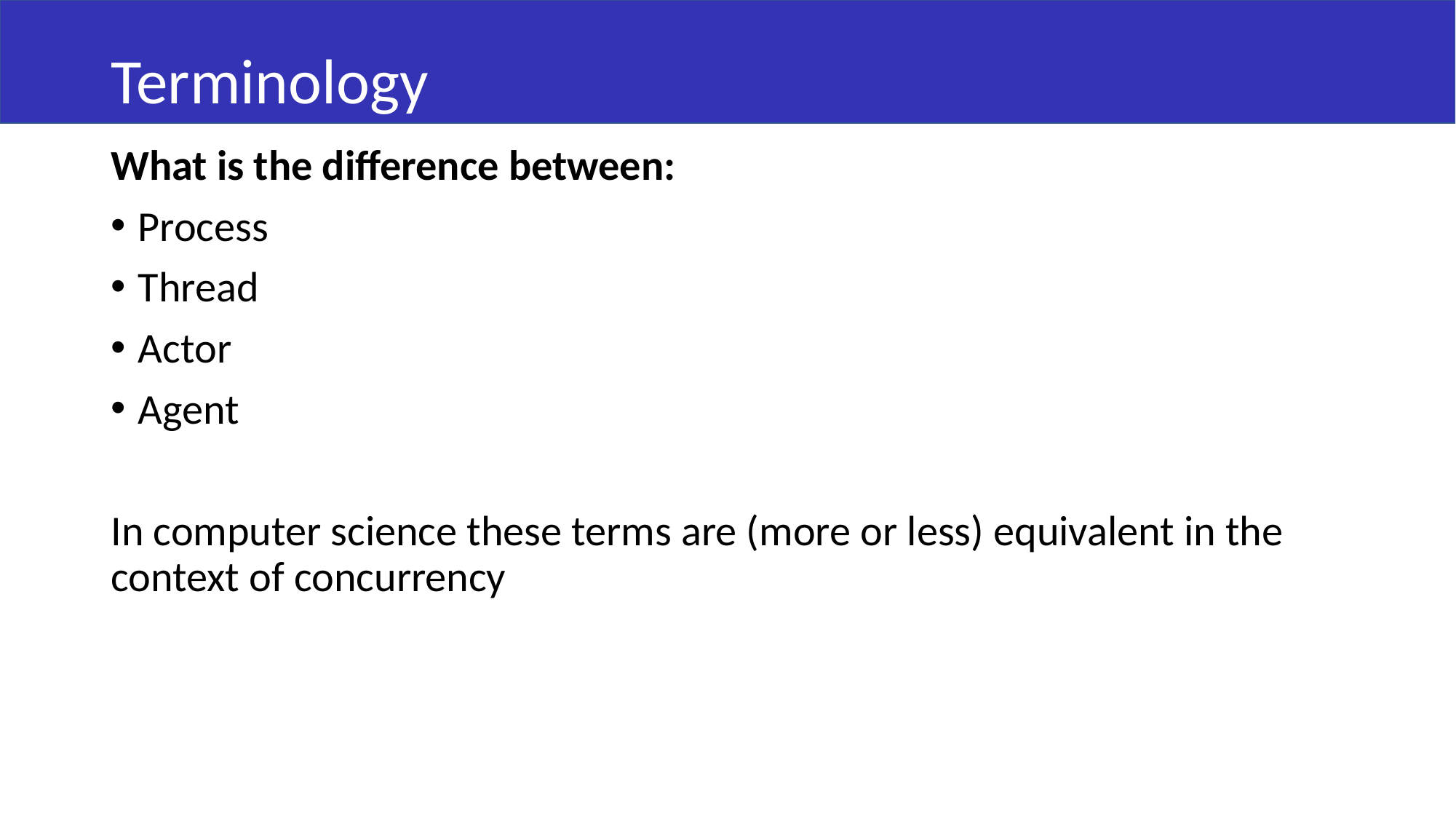

# Terminology
What is the difference between:
Process
Thread
Actor
Agent

In computer science these terms are (more or less) equivalent in the context of concurrency